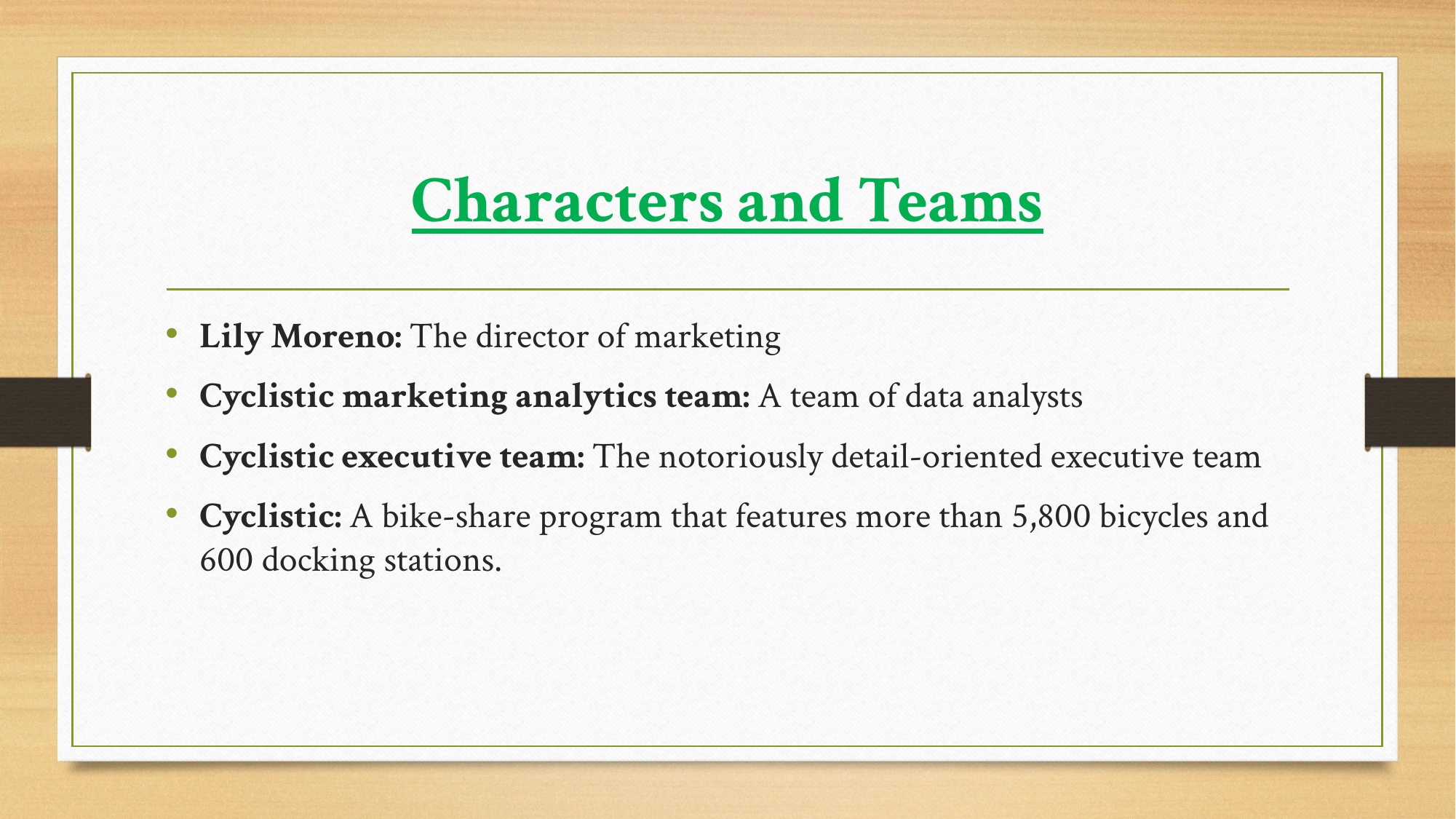

# Characters and Teams
Lily Moreno: The director of marketing
Cyclistic marketing analytics team: A team of data analysts
Cyclistic executive team: The notoriously detail-oriented executive team
Cyclistic: A bike-share program that features more than 5,800 bicycles and 600 docking stations.